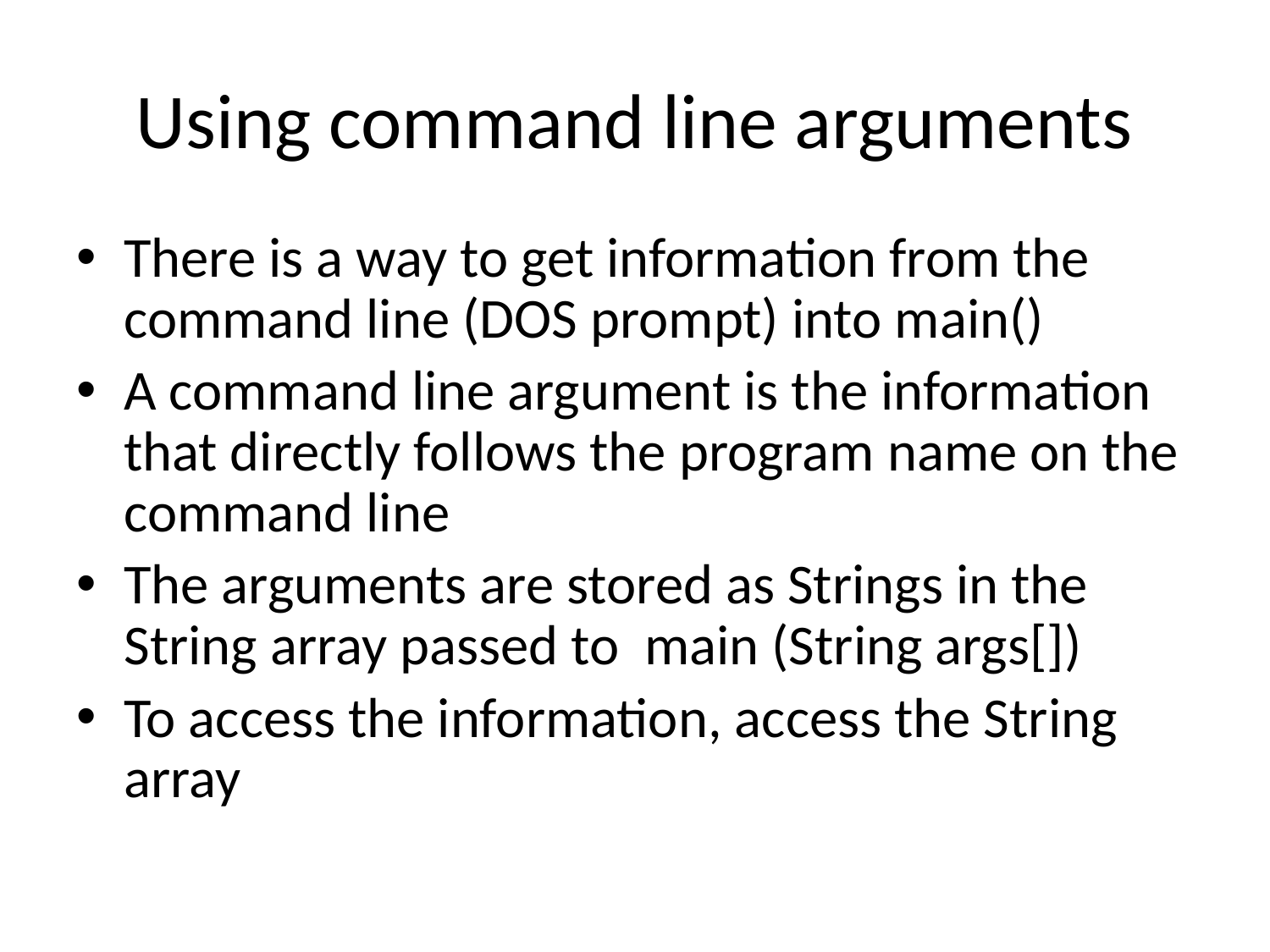

# Using command line arguments
There is a way to get information from the command line (DOS prompt) into main()
A command line argument is the information that directly follows the program name on the command line
The arguments are stored as Strings in the String array passed to  main (String args[])
To access the information, access the String array